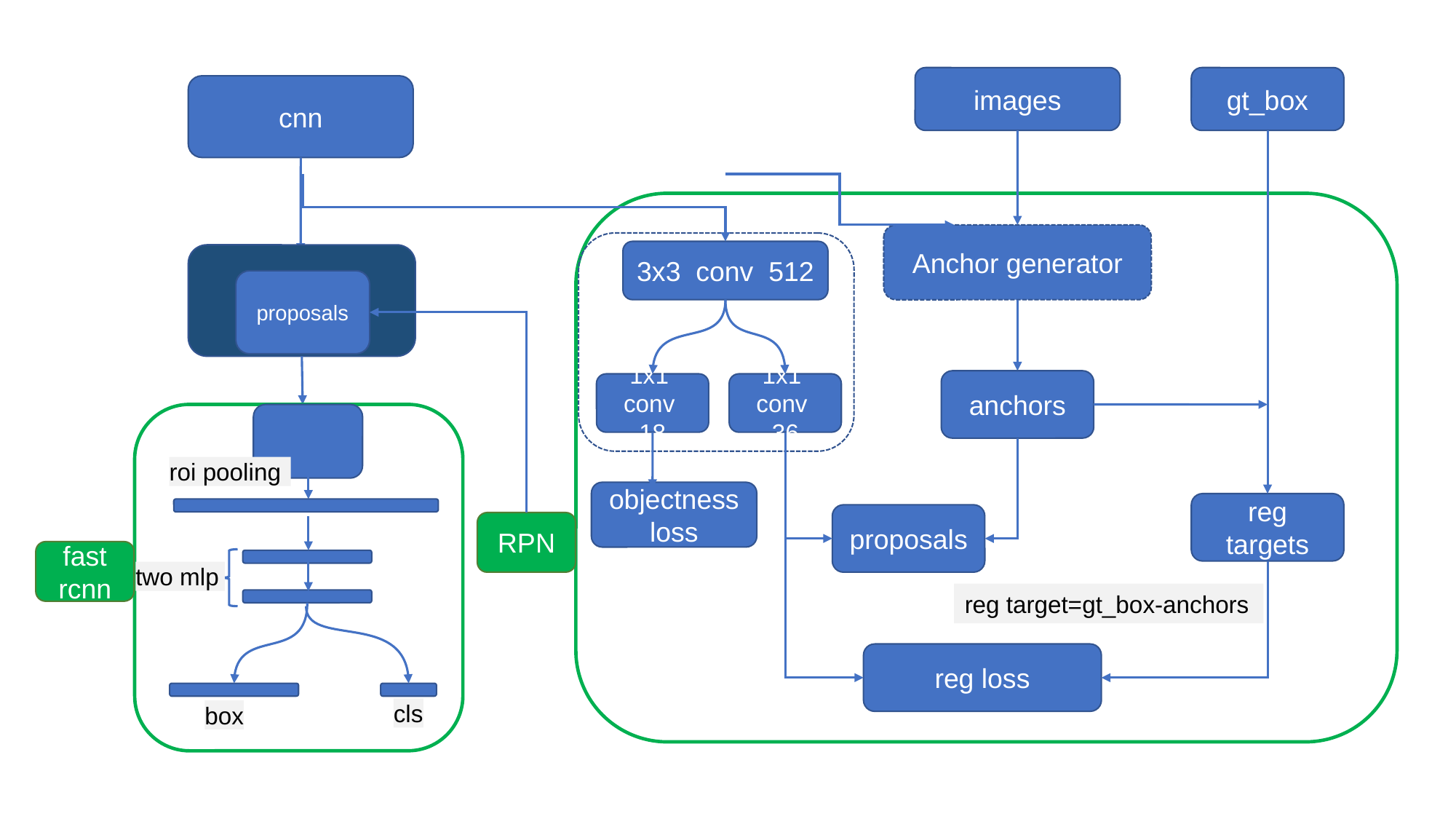

cnn
gt_box
images
3x3  conv  512

Anchor generator
proposals
1x1  conv  36
1x1  conv  18
anchors

roi pooling
objectness loss

reg
targets
proposals
RPN

fast rcnn

two mlp
reg target=gt_box-anchors

reg loss

cls
box